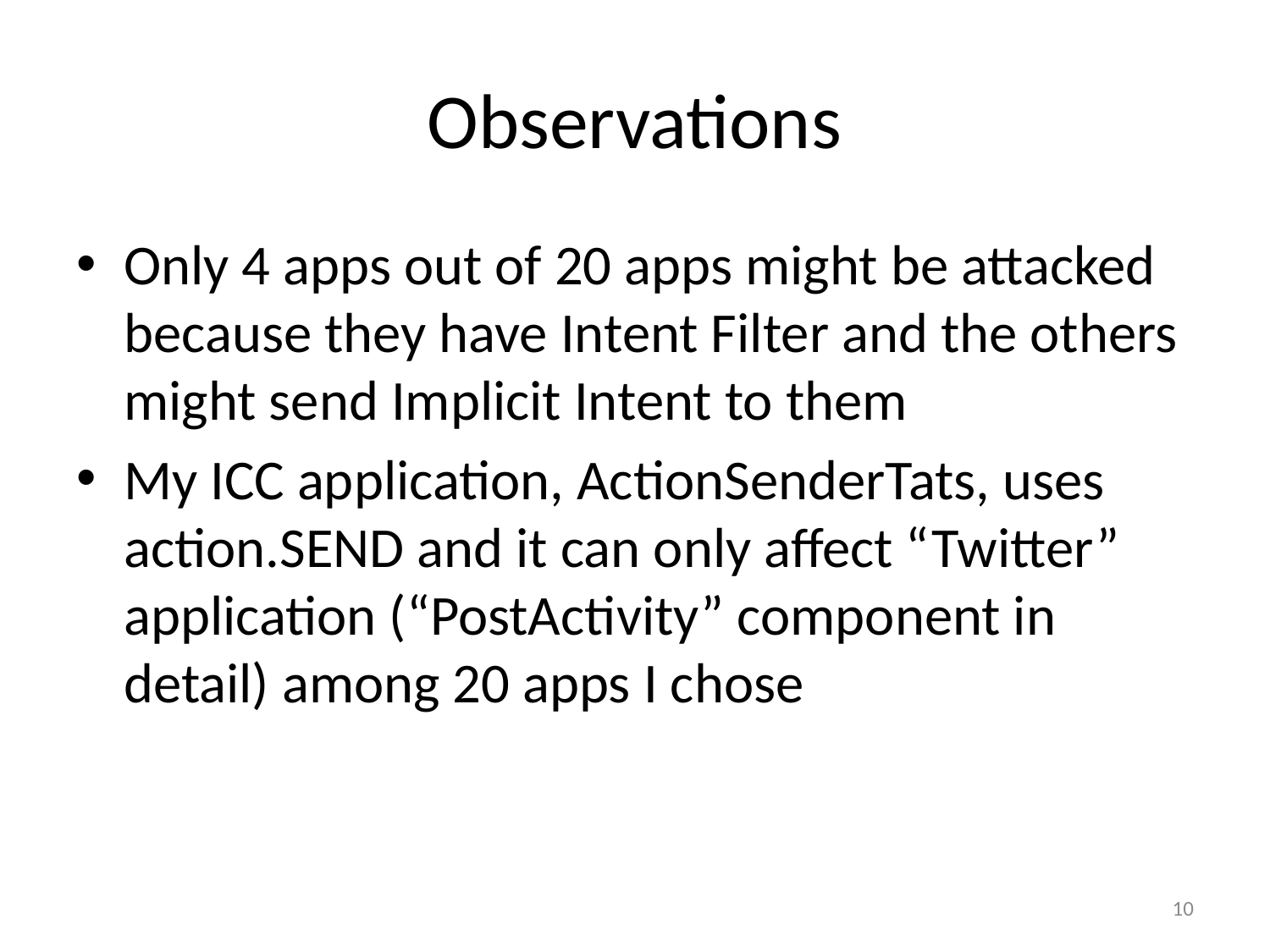

# Observations
Only 4 apps out of 20 apps might be attacked because they have Intent Filter and the others might send Implicit Intent to them
My ICC application, ActionSenderTats, uses action.SEND and it can only affect “Twitter” application (“PostActivity” component in detail) among 20 apps I chose

10